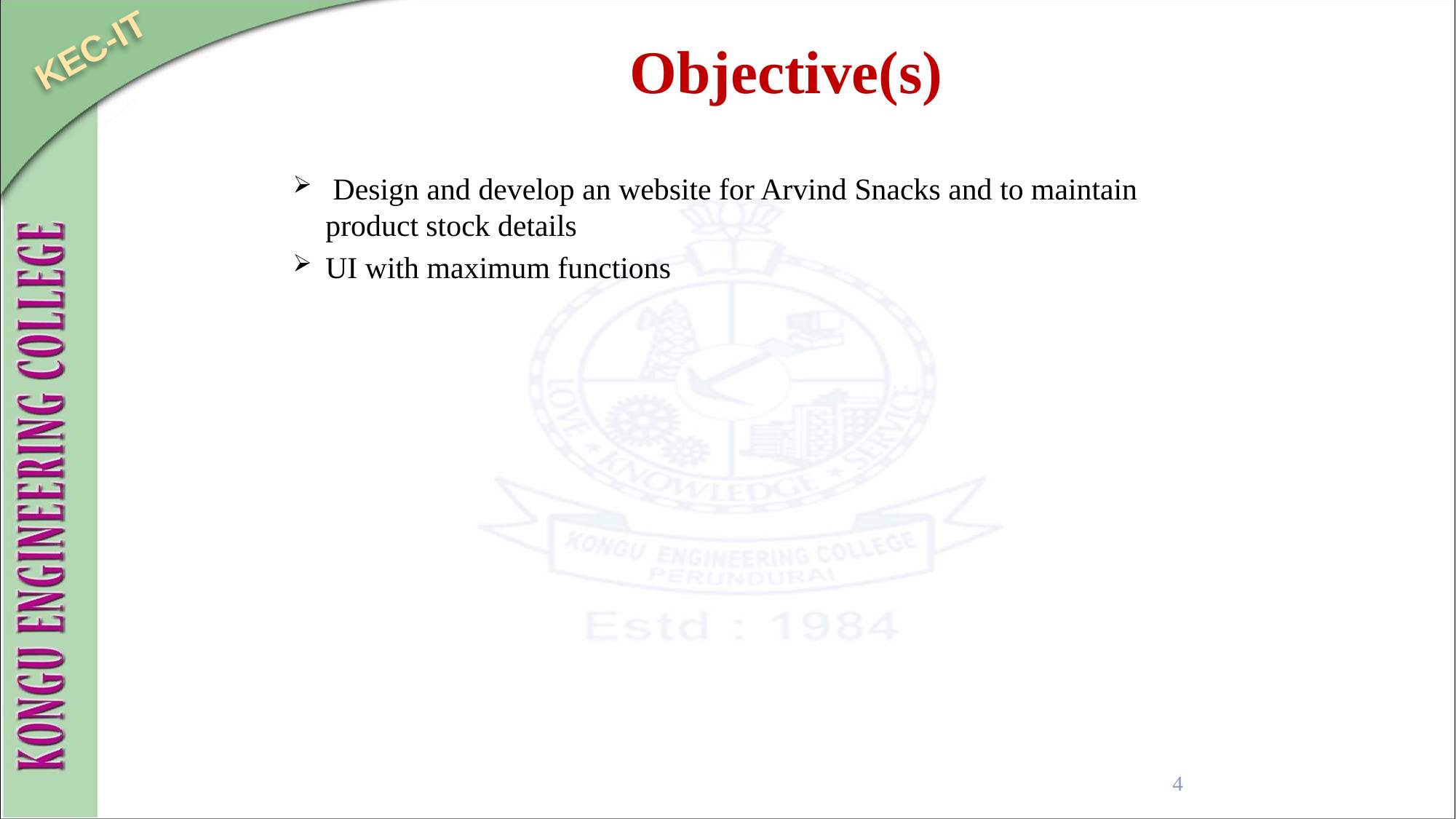

KEC-IT
Objective(s)
 Design and develop an website for Arvind Snacks and to maintain product stock details
UI with maximum functions

4